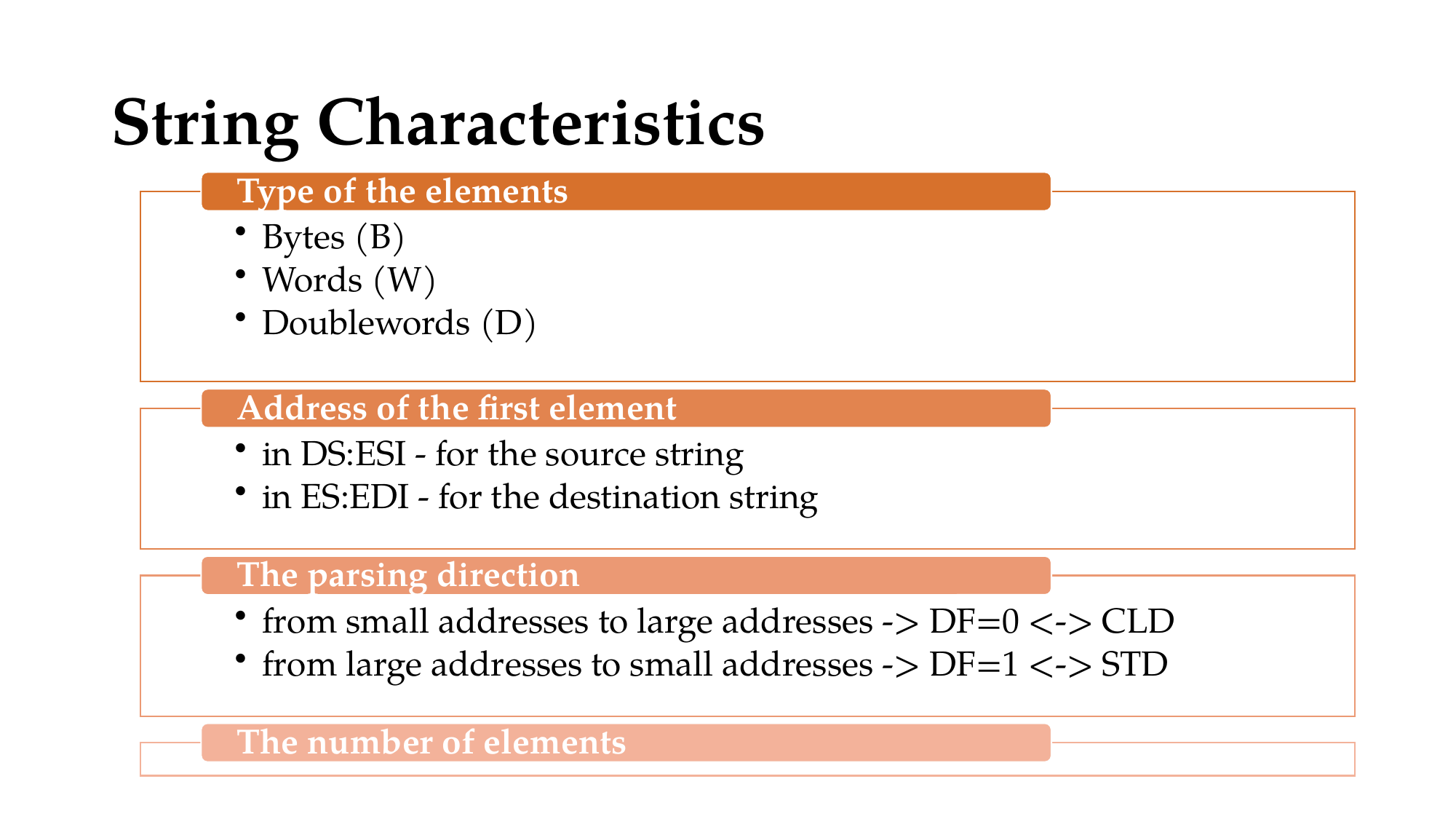

# String Characteristics
Bytes (B)
Words (W)
Doublewords (D)
Type of the elements
in DS:ESI - for the source string
in ES:EDI - for the destination string
Address of the first element
from small addresses to large addresses -> DF=0 <-> CLD
from large addresses to small addresses -> DF=1 <-> STD
The parsing direction
The number of elements